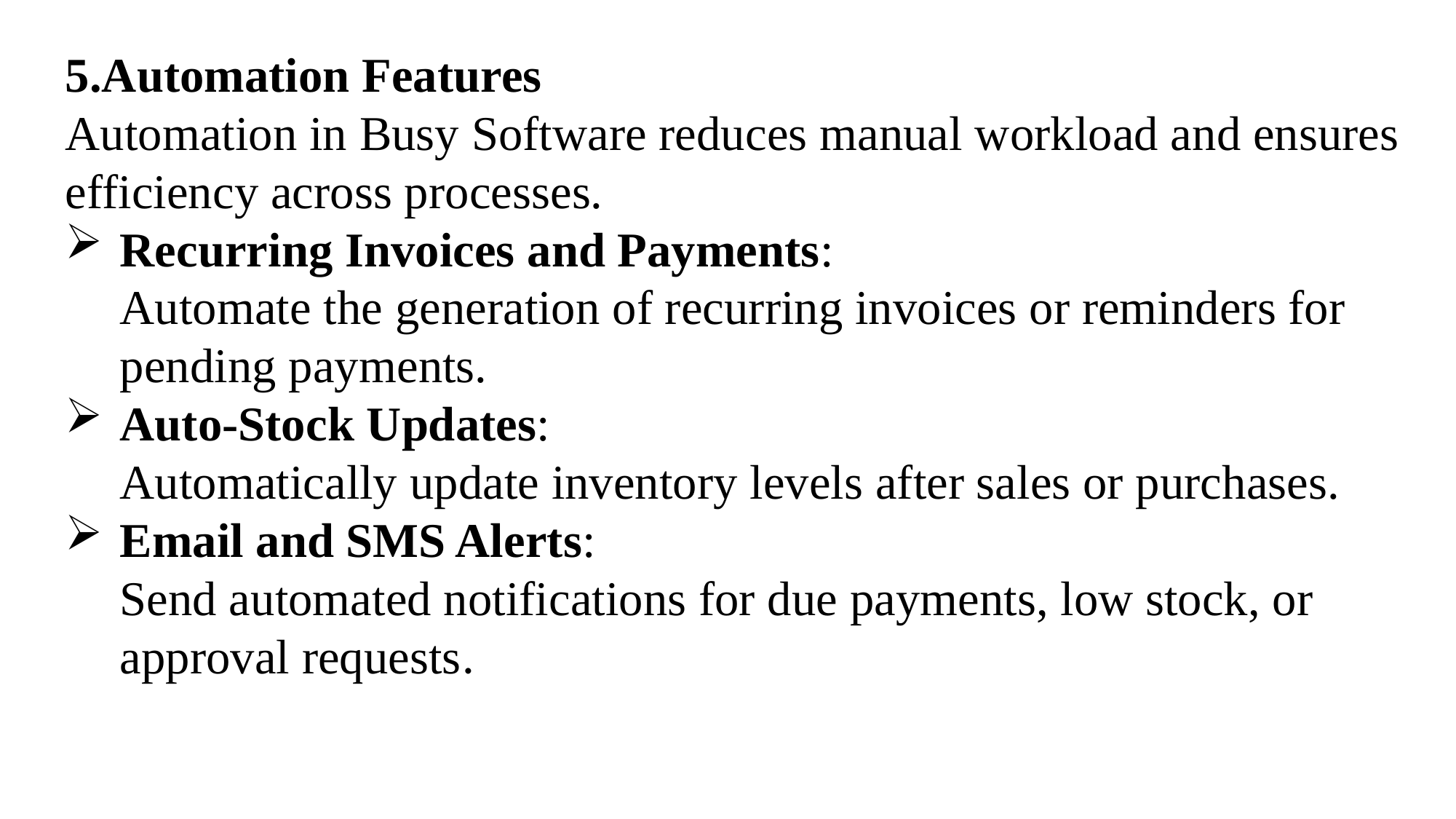

5.Automation Features
Automation in Busy Software reduces manual workload and ensures efficiency across processes.
Recurring Invoices and Payments:
Automate the generation of recurring invoices or reminders for pending payments.
Auto-Stock Updates:
Automatically update inventory levels after sales or purchases.
Email and SMS Alerts:
Send automated notifications for due payments, low stock, or approval requests.